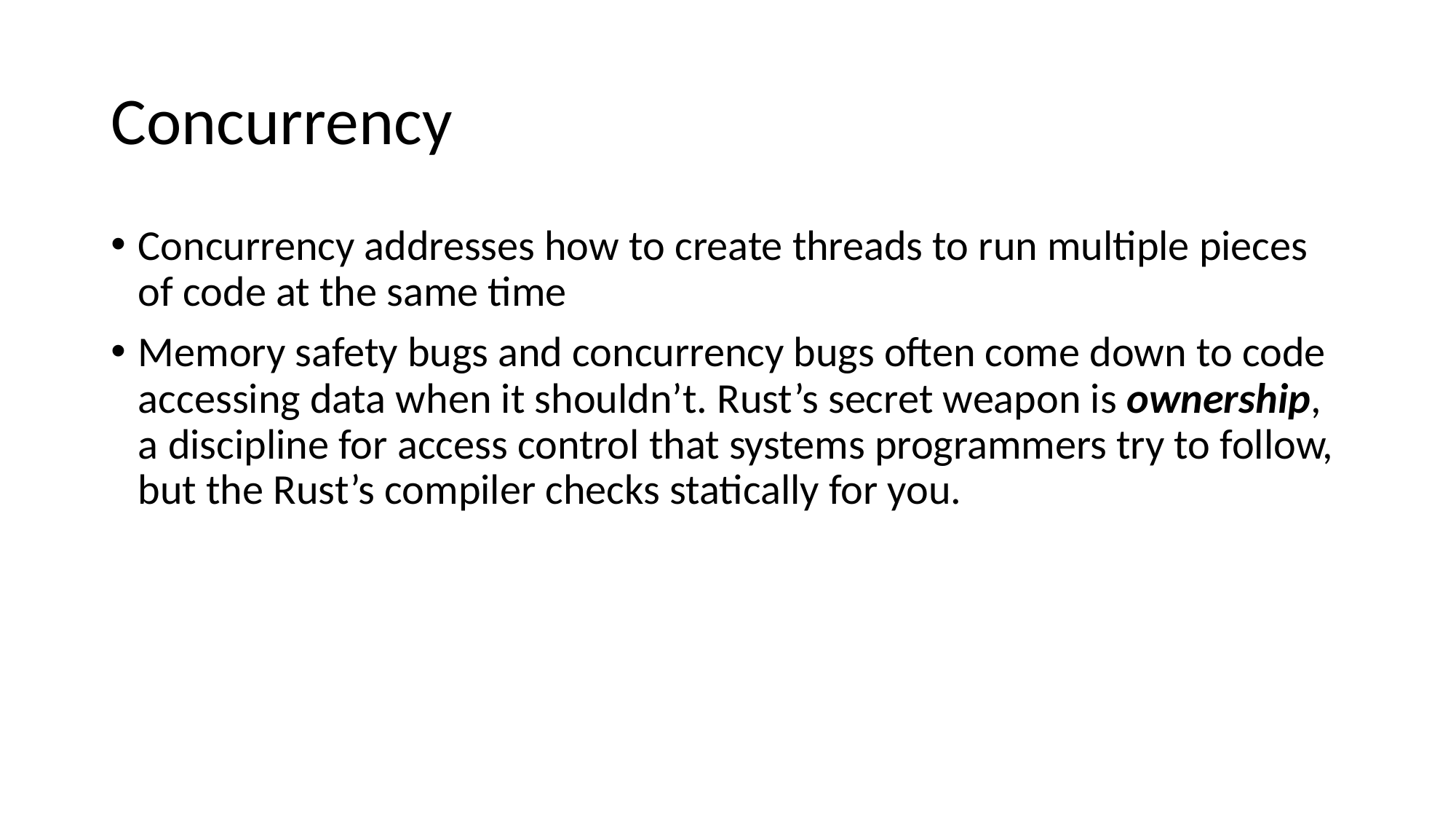

# Concurrency
Concurrency addresses how to create threads to run multiple pieces of code at the same time
Memory safety bugs and concurrency bugs often come down to code accessing data when it shouldn’t. Rust’s secret weapon is ownership, a discipline for access control that systems programmers try to follow, but the Rust’s compiler checks statically for you.